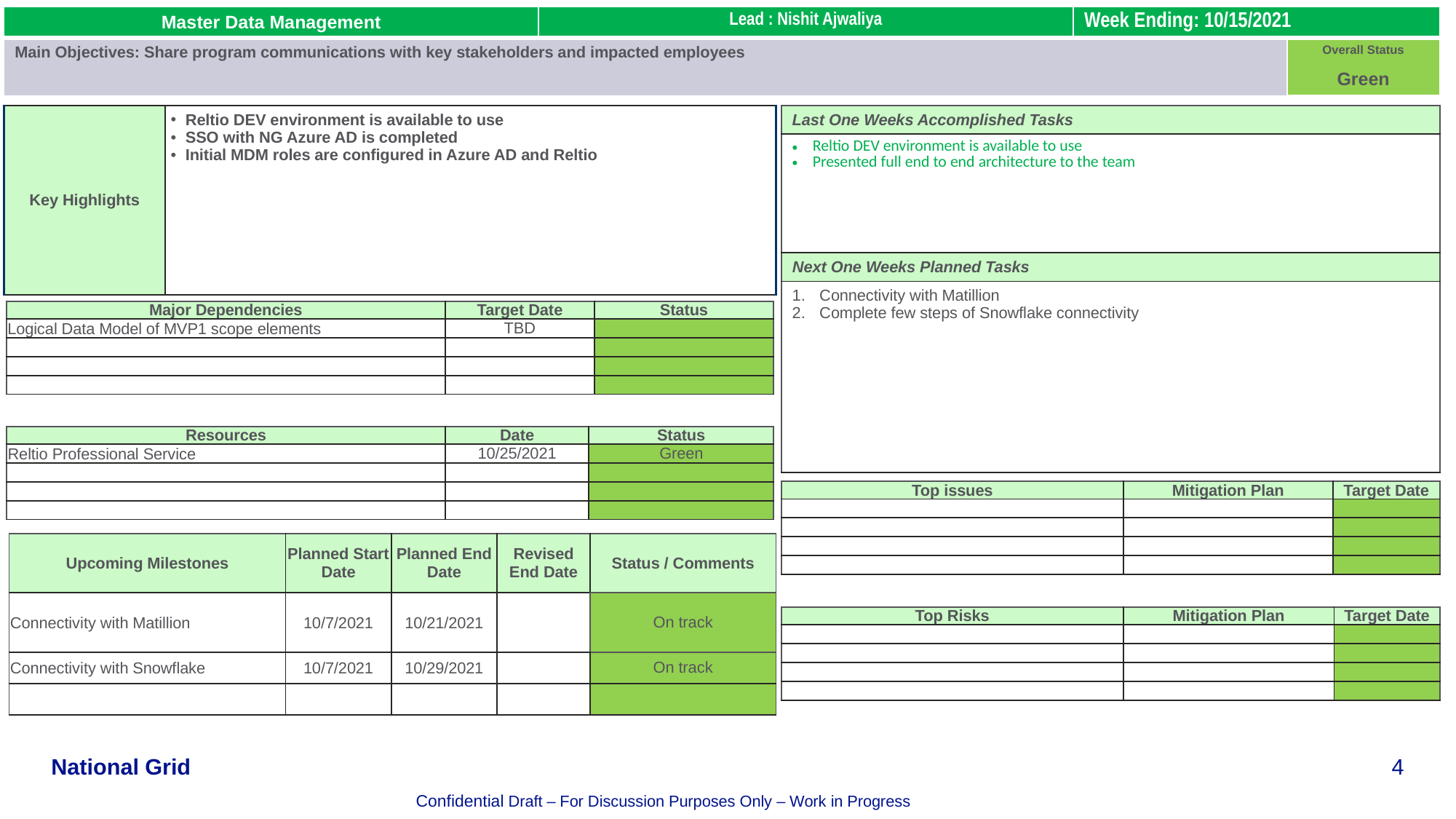

| Master Data Management | Lead : Nishit Ajwaliya | Week Ending: 10/15/2021 |  |
| --- | --- | --- | --- |
| Main Objectives: Share program communications with key stakeholders and impacted employees |  |  | Overall Status Green |
| Key Highlights | Reltio DEV environment is available to use SSO with NG Azure AD is completed Initial MDM roles are configured in Azure AD and Reltio |
| --- | --- |
| Last One Weeks Accomplished Tasks |
| --- |
| Reltio DEV environment is available to use Presented full end to end architecture to the team |
| Next One Weeks Planned Tasks |
| Connectivity with Matillion Complete few steps of Snowflake connectivity |
| Major Dependencies | Target Date | Status |
| --- | --- | --- |
| Logical Data Model of MVP1 scope elements | TBD |  |
|  |  |  |
|  |  |  |
|  |  |  |
| Resources | Date | Status |
| --- | --- | --- |
| Reltio Professional Service | 10/25/2021 | Green |
|  |  |  |
|  |  |  |
|  |  |  |
| Top issues | Mitigation Plan | Target Date |
| --- | --- | --- |
|  |  |  |
|  |  |  |
|  |  |  |
|  |  |  |
| Upcoming Milestones | Planned Start Date | Planned End Date | Revised End Date | Status / Comments |
| --- | --- | --- | --- | --- |
| Connectivity with Matillion | 10/7/2021 | 10/21/2021 |  | On track |
| Connectivity with Snowflake | 10/7/2021 | 10/29/2021 |  | On track |
|  |  |  |  |  |
| Top Risks | Mitigation Plan | Target Date |
| --- | --- | --- |
|  |  |  |
|  |  |  |
|  |  |  |
|  |  |  |
Confidential Draft – For Discussion Purposes Only – Work in Progress